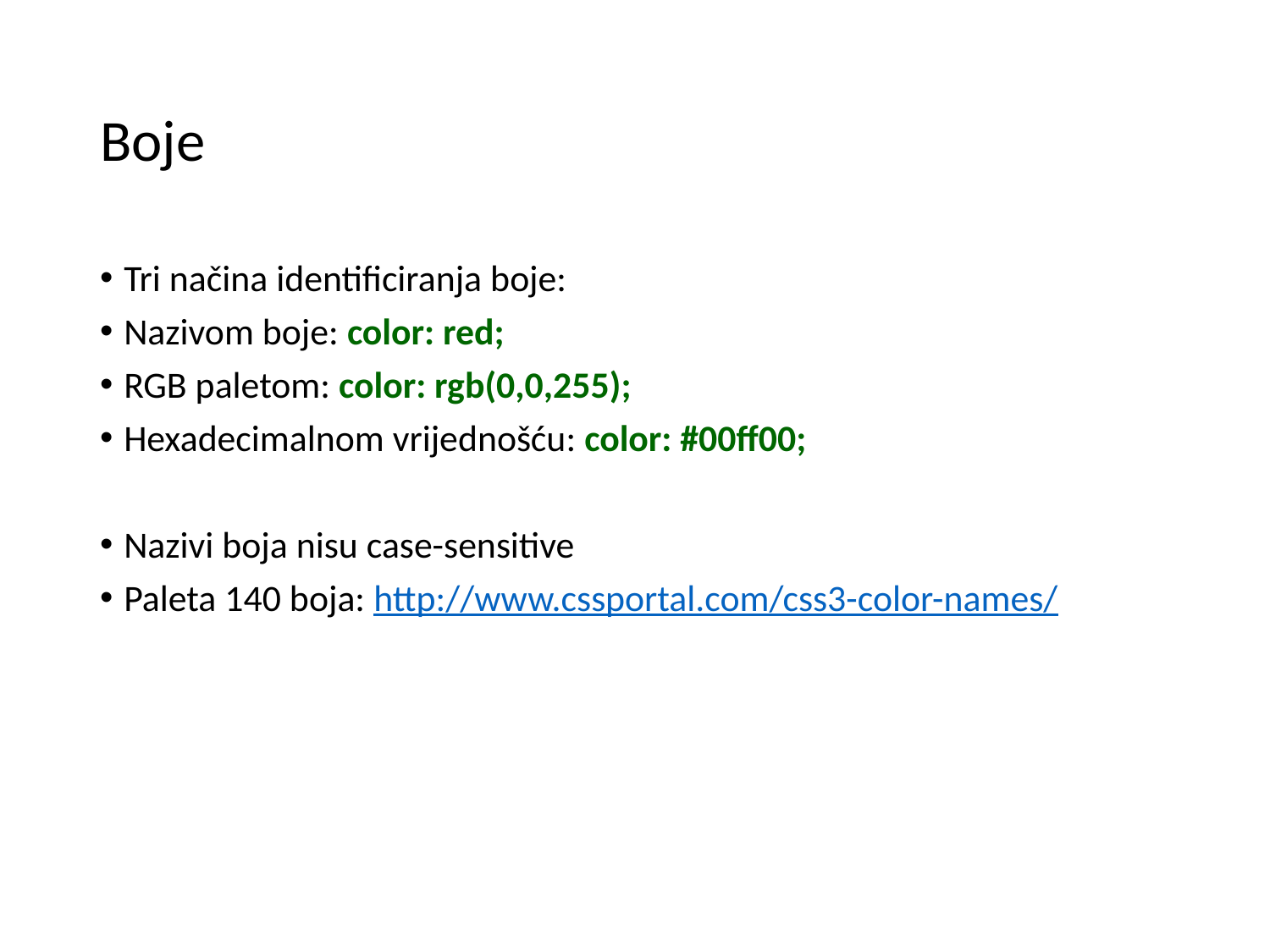

# Boje
Tri načina identificiranja boje:
Nazivom boje: color: red;
RGB paletom: color: rgb(0,0,255);
Hexadecimalnom vrijednošću: color: #00ff00;

Nazivi boja nisu case-sensitive
Paleta 140 boja: http://www.cssportal.com/css3-color-names/